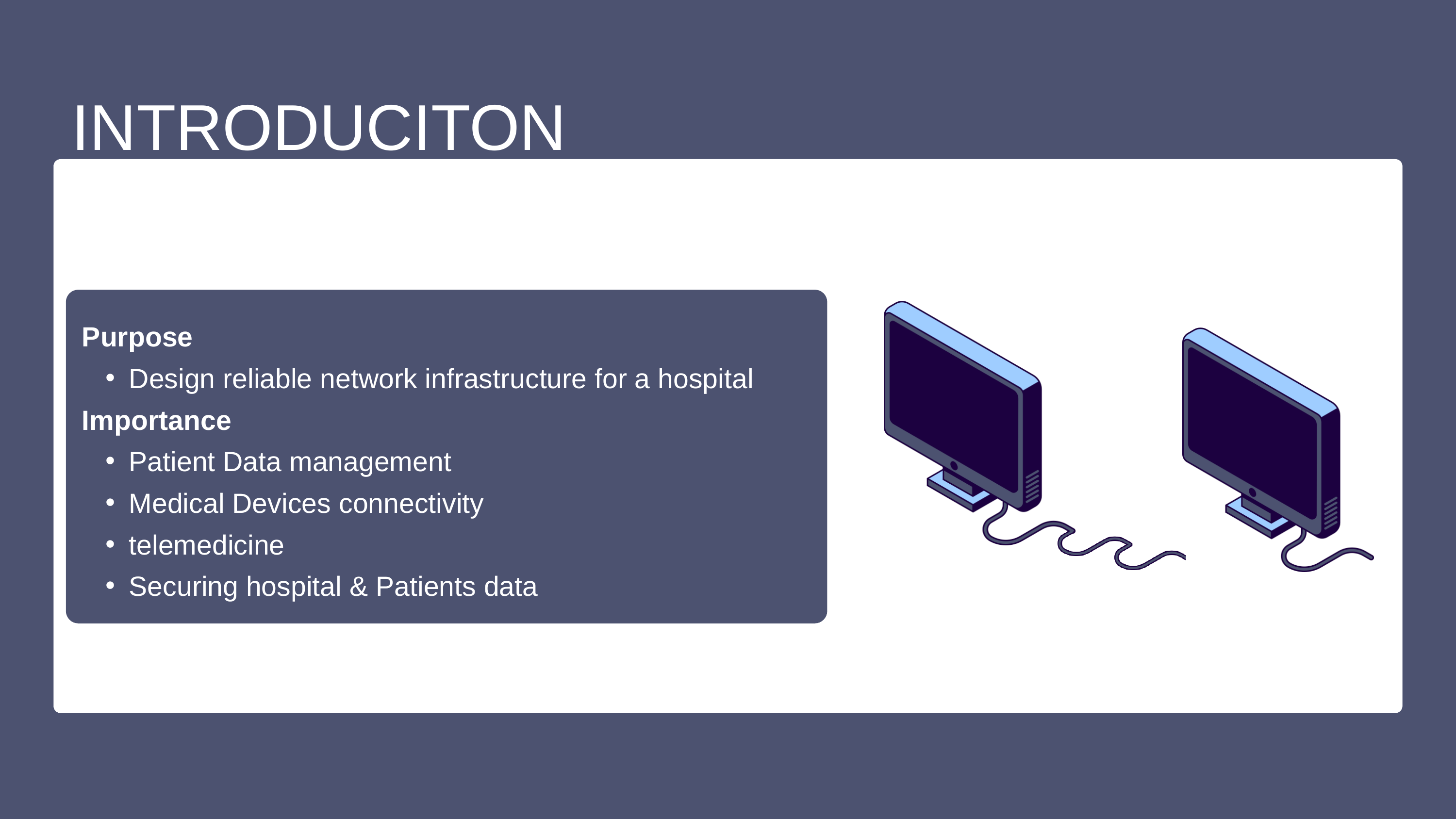

INTRODUCITON

Purpose
Design reliable network infrastructure for a hospital
Importance
Patient Data management
Medical Devices connectivity
telemedicine
Securing hospital & Patients data